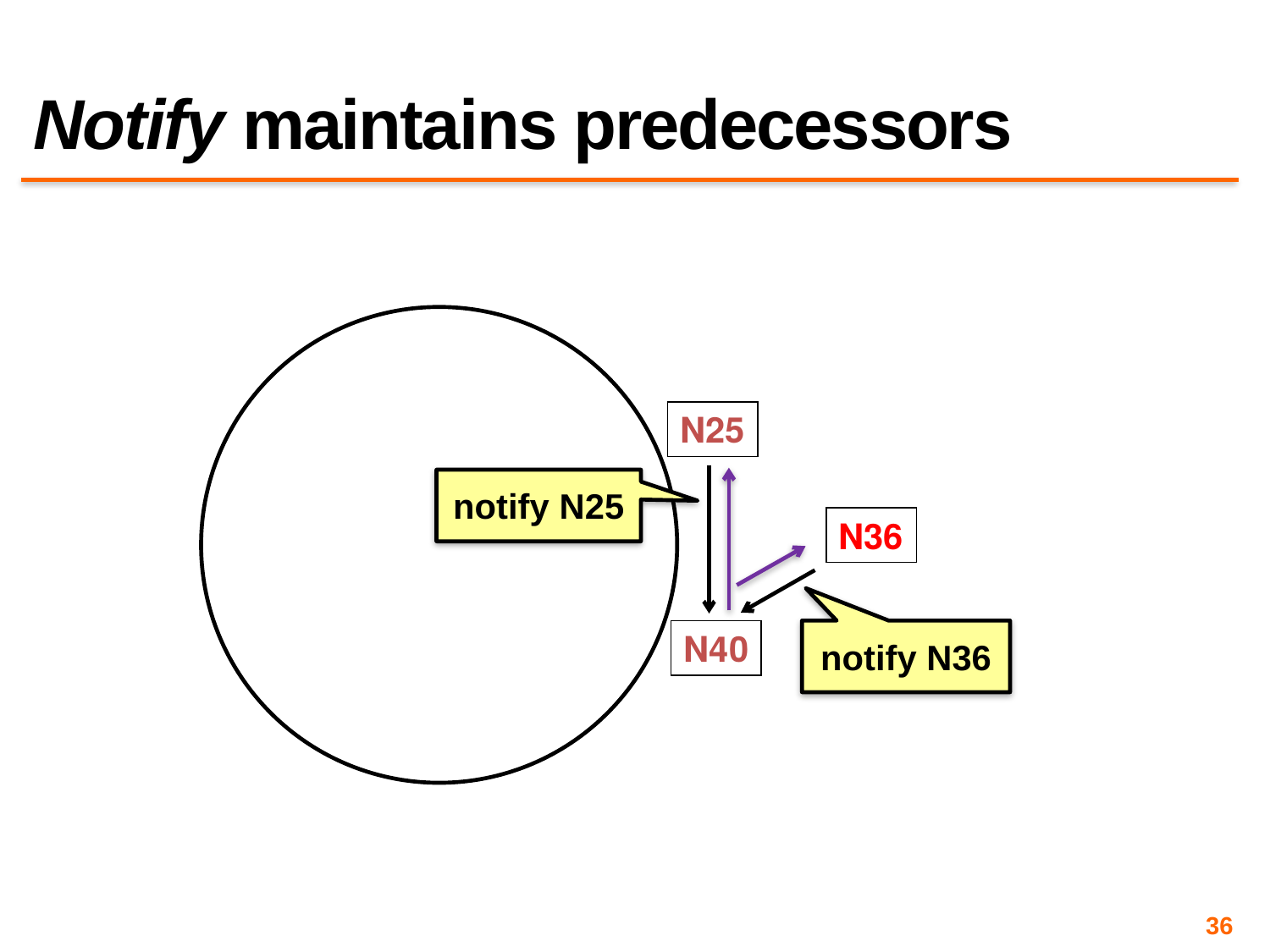

# Notify maintains predecessors

N25

notify N25
N36

N40
notify N36
36